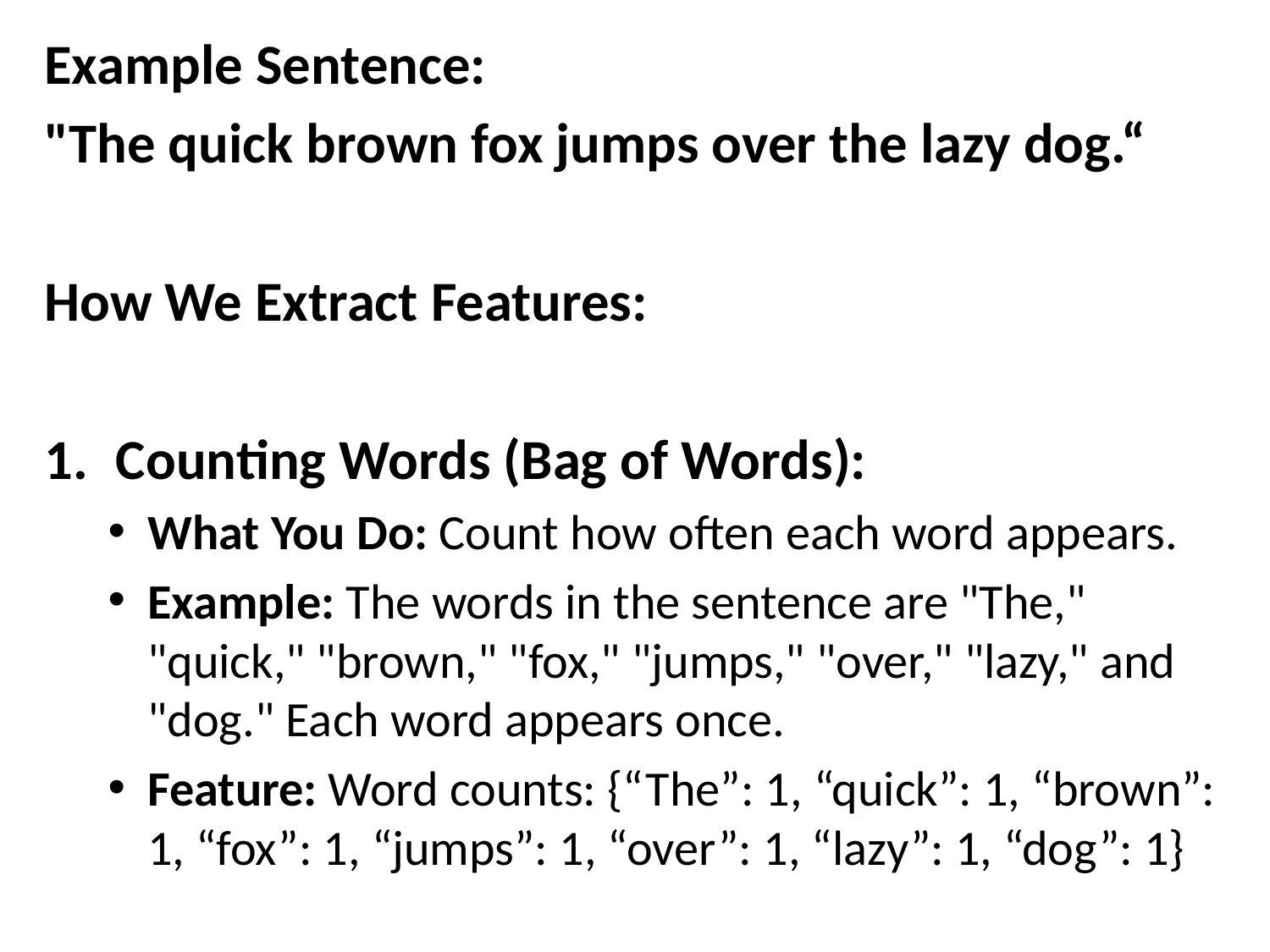

Example Sentence:
"The quick brown fox jumps over the lazy dog.“

How We Extract Features:

Counting Words (Bag of Words):
What You Do: Count how often each word appears.
Example: The words in the sentence are "The," "quick," "brown," "fox," "jumps," "over," "lazy," and "dog." Each word appears once.
Feature: Word counts: {“The”: 1, “quick”: 1, “brown”: 1, “fox”: 1, “jumps”: 1, “over”: 1, “lazy”: 1, “dog”: 1}